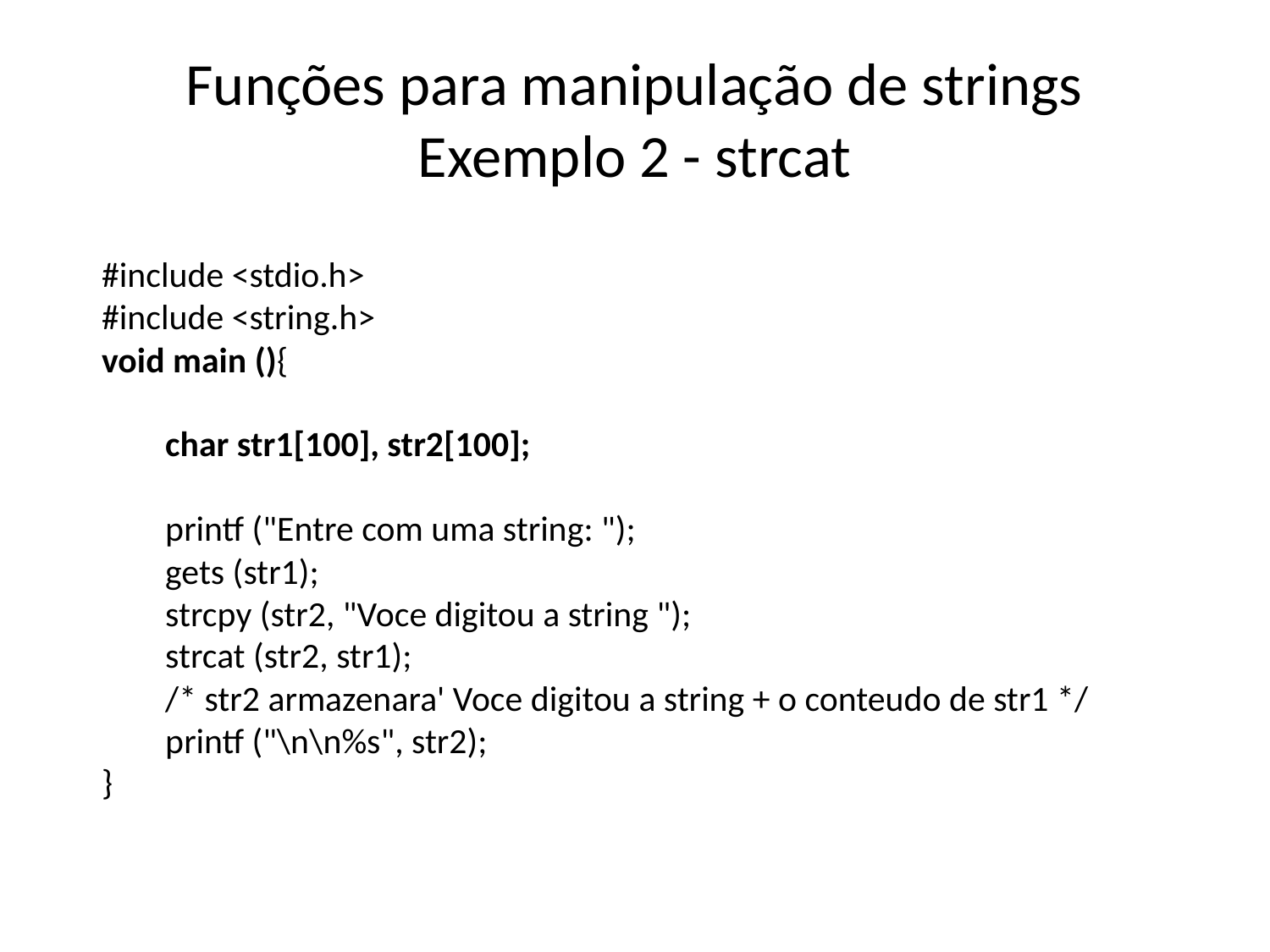

# Funções para manipulação de strings Exemplo 2 - strcat
#include <stdio.h>
#include <string.h>
void main (){

char str1[100], str2[100];

printf ("Entre com uma string: ");
gets (str1);
strcpy (str2, "Voce digitou a string ");
strcat (str2, str1);
/* str2 armazenara' Voce digitou a string + o conteudo de str1 */
printf ("\n\n%s", str2);
}